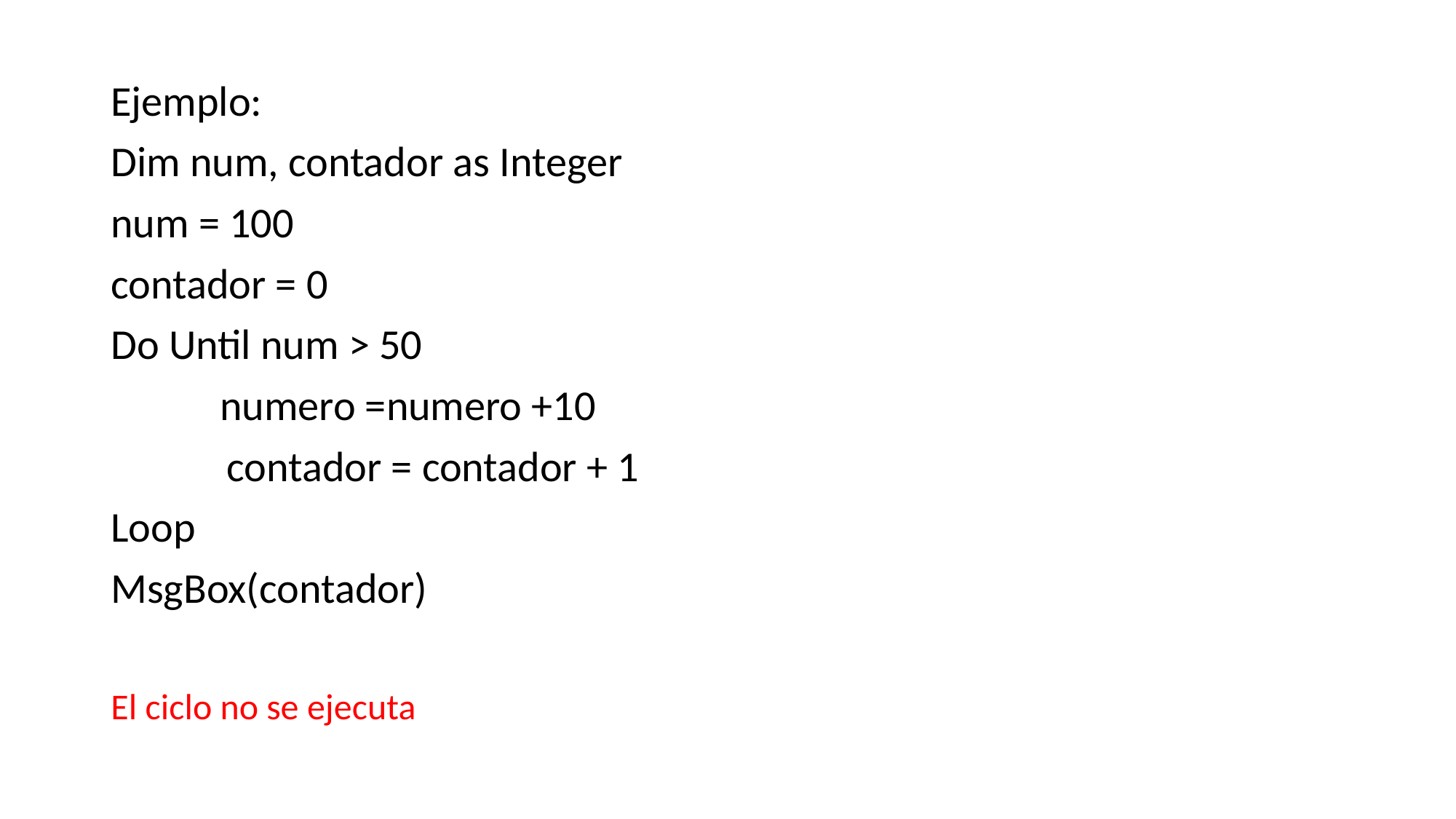

Ejemplo:
Dim num, contador as Integer
num = 100
contador = 0
Do Until num > 50
	numero =numero +10
            contador = contador + 1
Loop
MsgBox(contador)

El ciclo no se ejecuta